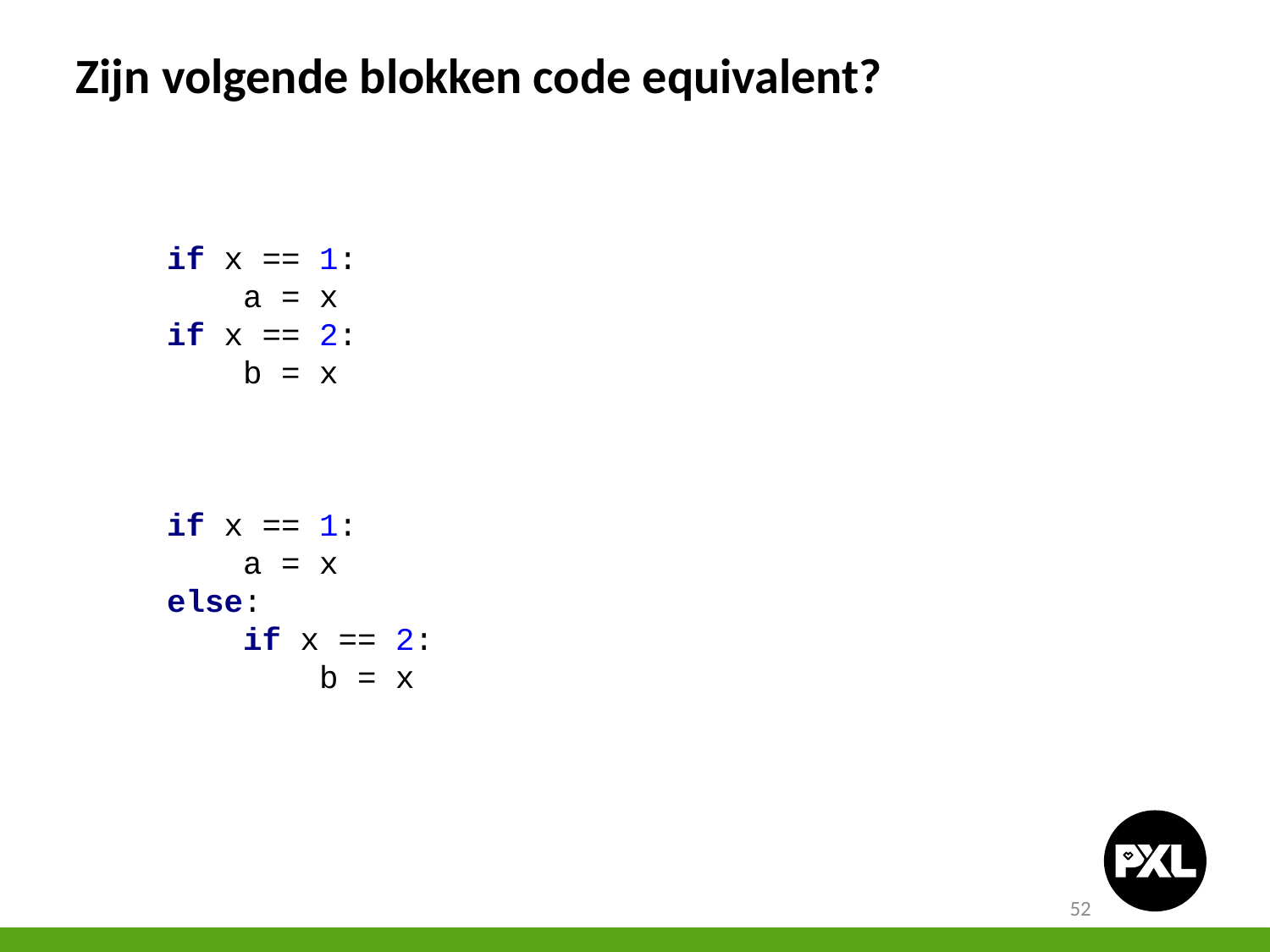

Zijn volgende blokken code equivalent?
if x == 1:
    a = x
if x == 2:
    b = x
if x == 1:
    a = x
else:
    if x == 2:
        b = x
52